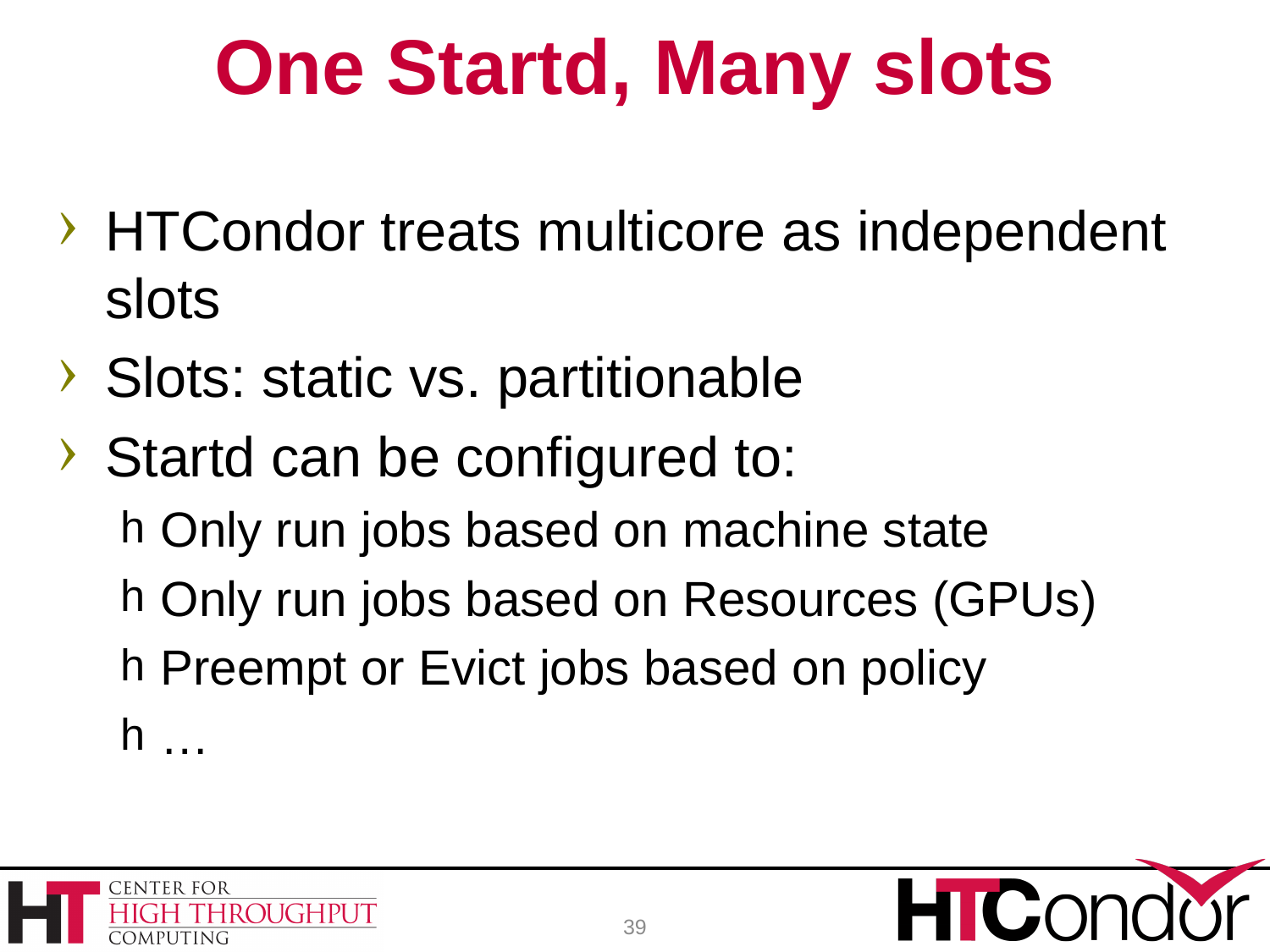

# One Startd, Many slots
HTCondor treats multicore as independent slots
Slots: static vs. partitionable
Startd can be configured to:
Only run jobs based on machine state
Only run jobs based on Resources (GPUs)
Preempt or Evict jobs based on policy
…
39